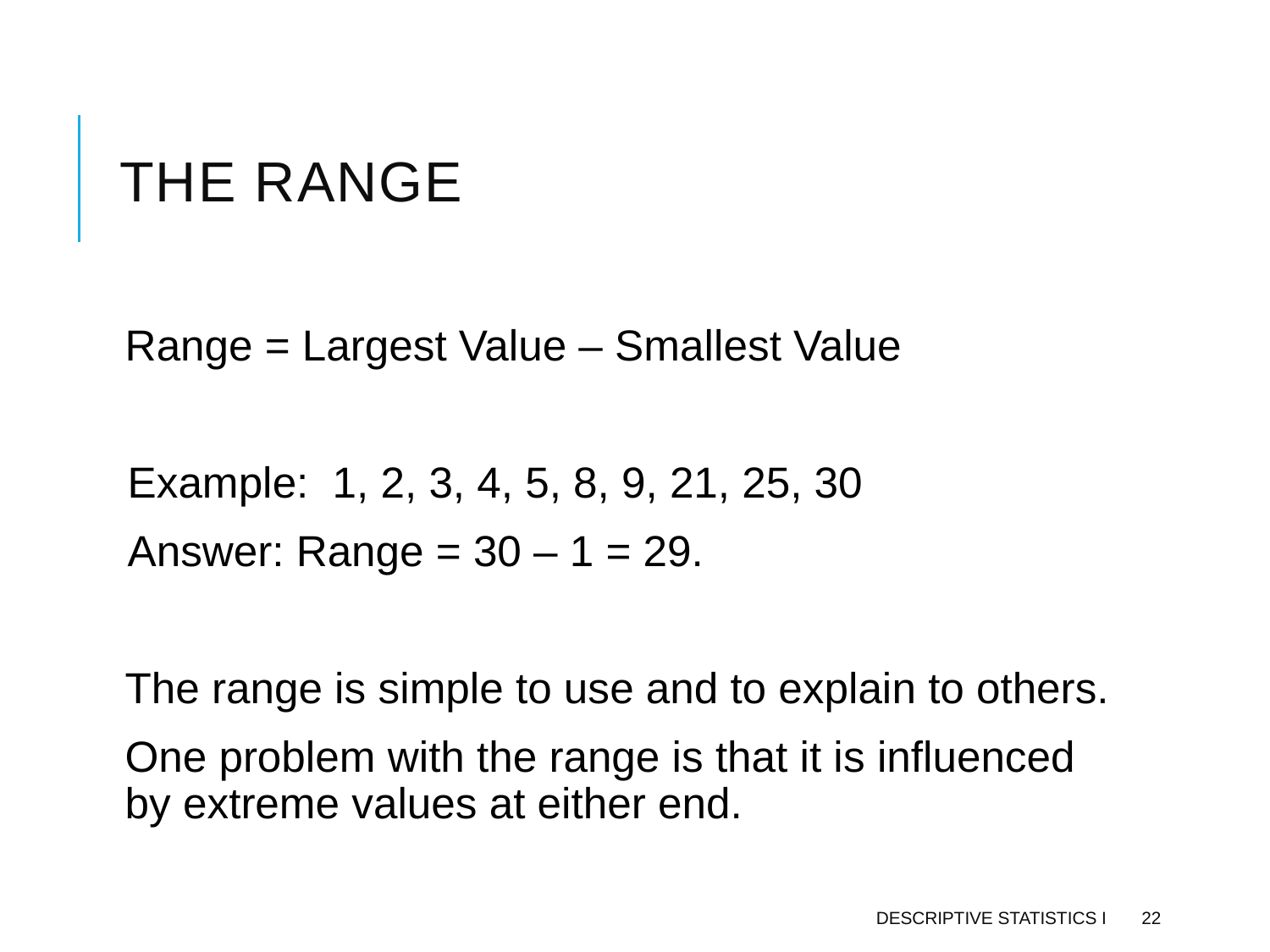

# The Range
Range = Largest Value – Smallest Value

Example:  1, 2, 3, 4, 5, 8, 9, 21, 25, 30
Answer: Range = 30 – 1 = 29.

The range is simple to use and to explain to others.
One problem with the range is that it is influenced by extreme values at either end.

Descriptive Statistics I
22